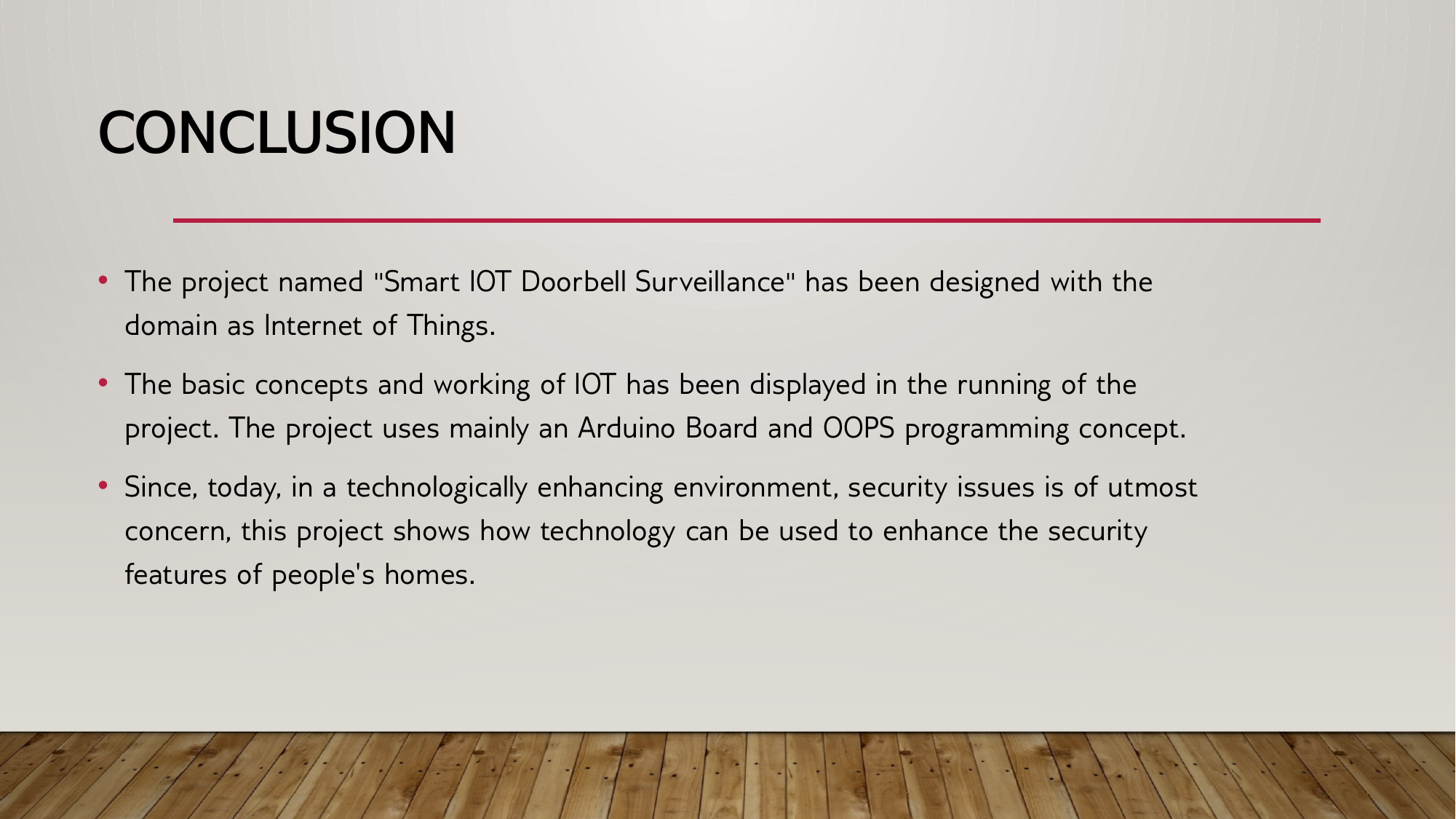

# CONCLUSION
The project named "Smart IOT Doorbell Surveillance" has been designed with the domain as Internet of Things.
The basic concepts and working of IOT has been displayed in the running of the project. The project uses mainly an Arduino Board and OOPS programming concept.
Since, today, in a technologically enhancing environment, security issues is of utmost concern, this project shows how technology can be used to enhance the security features of people's homes.